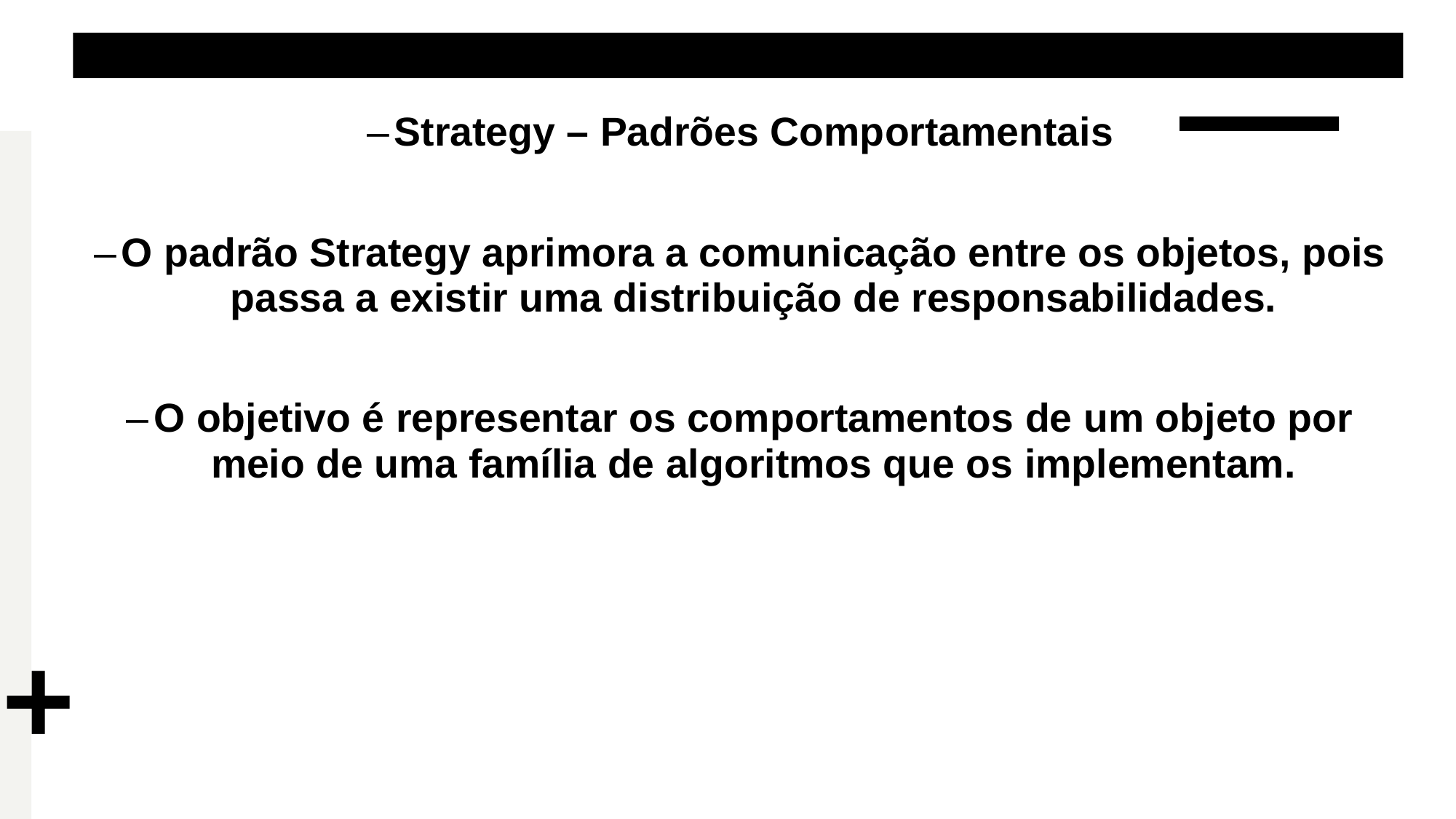

Padrões de Projetos Comportamentais – Strategy
Strategy – Padrões Comportamentais

O padrão Strategy aprimora a comunicação entre os objetos, pois passa a existir uma distribuição de responsabilidades.

O objetivo é representar os comportamentos de um objeto por meio de uma família de algoritmos que os implementam.